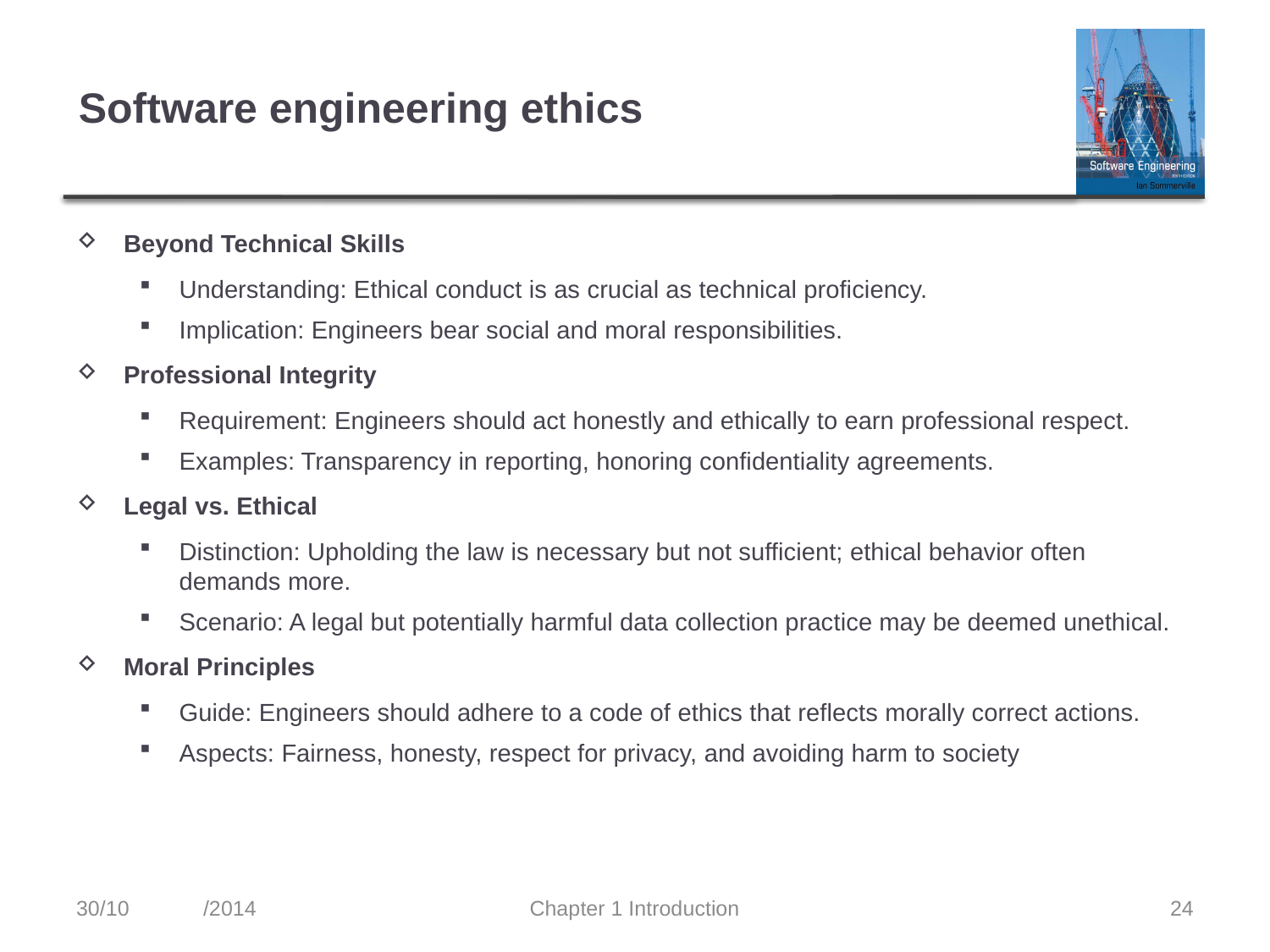

# Software engineering ethics
Beyond Technical Skills
Understanding: Ethical conduct is as crucial as technical proficiency.
Implication: Engineers bear social and moral responsibilities.
Professional Integrity
Requirement: Engineers should act honestly and ethically to earn professional respect.
Examples: Transparency in reporting, honoring confidentiality agreements.
Legal vs. Ethical
Distinction: Upholding the law is necessary but not sufficient; ethical behavior often demands more.
Scenario: A legal but potentially harmful data collection practice may be deemed unethical.
Moral Principles
Guide: Engineers should adhere to a code of ethics that reflects morally correct actions.
Aspects: Fairness, honesty, respect for privacy, and avoiding harm to society
30/10	/2014
Chapter 1 Introduction
24